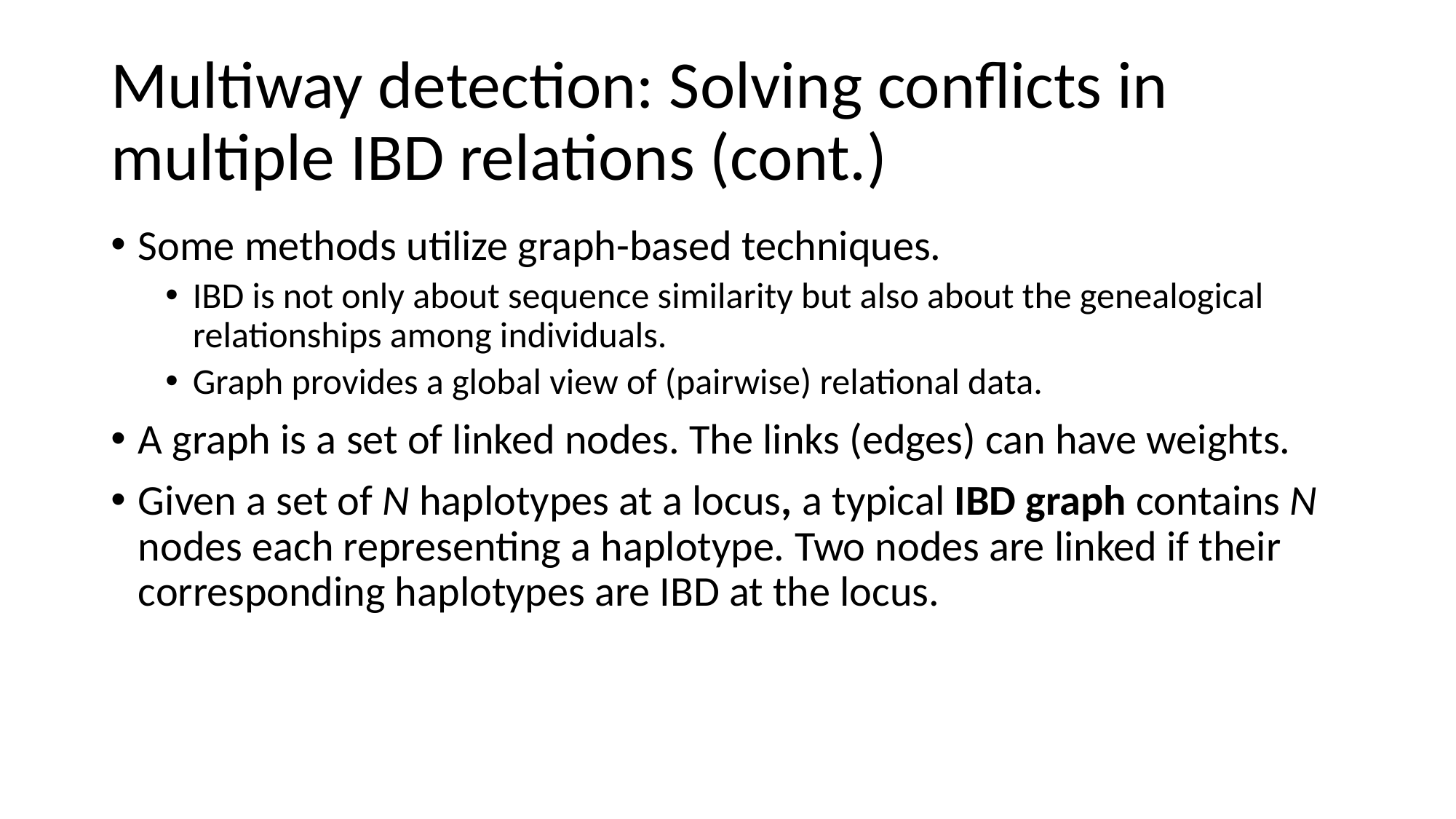

# Multiway detection: Solving conflicts in multiple IBD relations (cont.)
Some methods utilize graph-based techniques.
IBD is not only about sequence similarity but also about the genealogical relationships among individuals.
Graph provides a global view of (pairwise) relational data.
A graph is a set of linked nodes. The links (edges) can have weights.
Given a set of N haplotypes at a locus, a typical IBD graph contains N nodes each representing a haplotype. Two nodes are linked if their corresponding haplotypes are IBD at the locus.